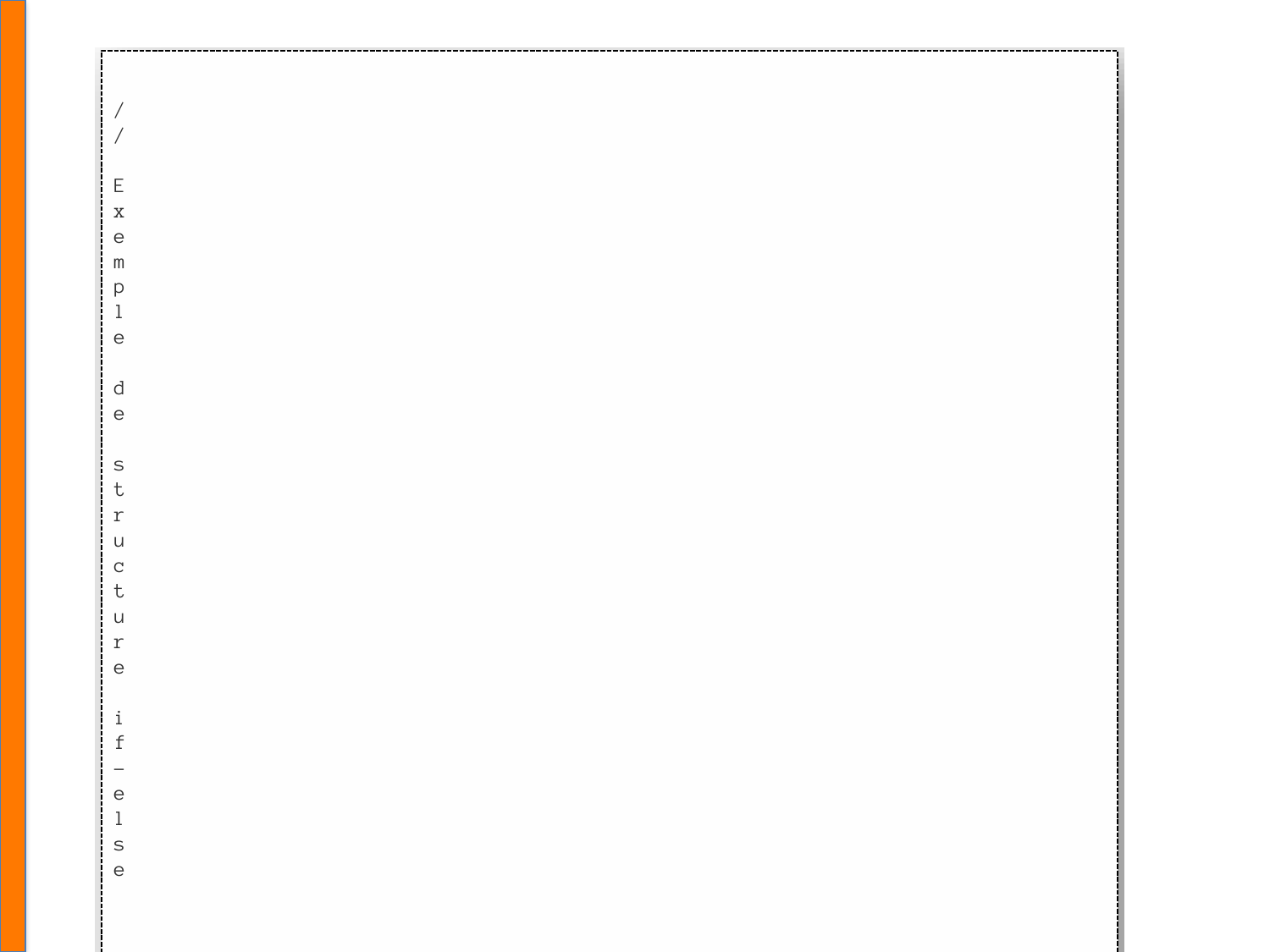

/
/

E
x
e
m
p
l
e

d
e

s
t
r
u
c
t
u
r
e

i
f
-
e
l
s
e

i
n
t

a
g
e

=

2
0
;

i
f

(
a
g
e

>
=

1
8
)

{

S
y
s
t
e
m
.
o
u
t
.
p
r
i
n
t
l
n
(
"
V
o
u
s

ê
t
e
s

m
a
j
e
u
r
.
"
)
;

}

e
l
s
e

{

S
y
s
t
e
m
.
o
u
t
.
p
r
i
n
t
l
n
(
"
V
o
u
s

ê
t
e
s

m
i
n
e
u
r
.
"
)
;

}

/
/

E
x
e
m
p
l
e

d
e

b
o
u
c
l
e

f
o
r

f
o
r

(
i
n
t

i

=

0
;

i

<

5
;

i
+
+
)

{

S
y
s
t
e
m
.
o
u
t
.
p
r
i
n
t
l
n
(
"
I
t
é
r
a
t
i
o
n

:

"

+

i
)
;

}

/
/

E
x
e
m
p
l
e

d
e

b
o
u
c
l
e

w
h
i
l
e

i
n
t

c
o
u
n
t

=

0
;

w
h
i
l
e

(
c
o
u
n
t

<

3
)

{

S
y
s
t
e
m
.
o
u
t
.
p
r
i
n
t
l
n
(
"
C
o
m
p
t
e
u
r

:

"

+

c
o
u
n
t
)
;

c
o
u
n
t
+
+
;

}